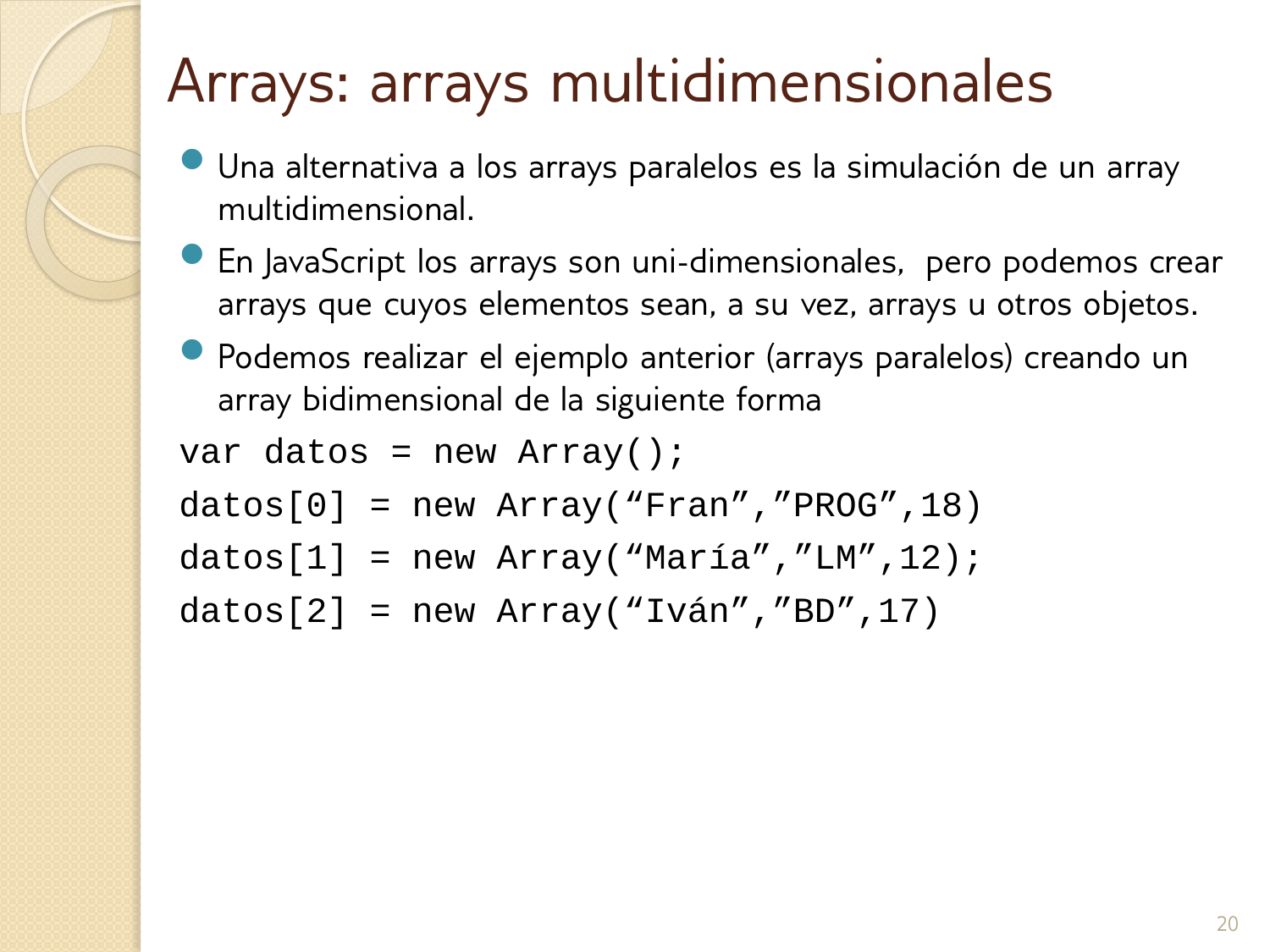

20
# Arrays: arrays multidimensionales
Una alternativa a los arrays paralelos es la simulación de un array multidimensional.
En JavaScript los arrays son uni-dimensionales,  pero podemos crear arrays que cuyos elementos sean, a su vez, arrays u otros objetos.
Podemos realizar el ejemplo anterior (arrays paralelos) creando un array bidimensional de la siguiente forma
var datos = new Array();
datos[0] = new Array(“Fran”,”PROG”,18)
datos[1] = new Array(“María”,”LM”,12);
datos[2] = new Array(“Iván”,”BD”,17)